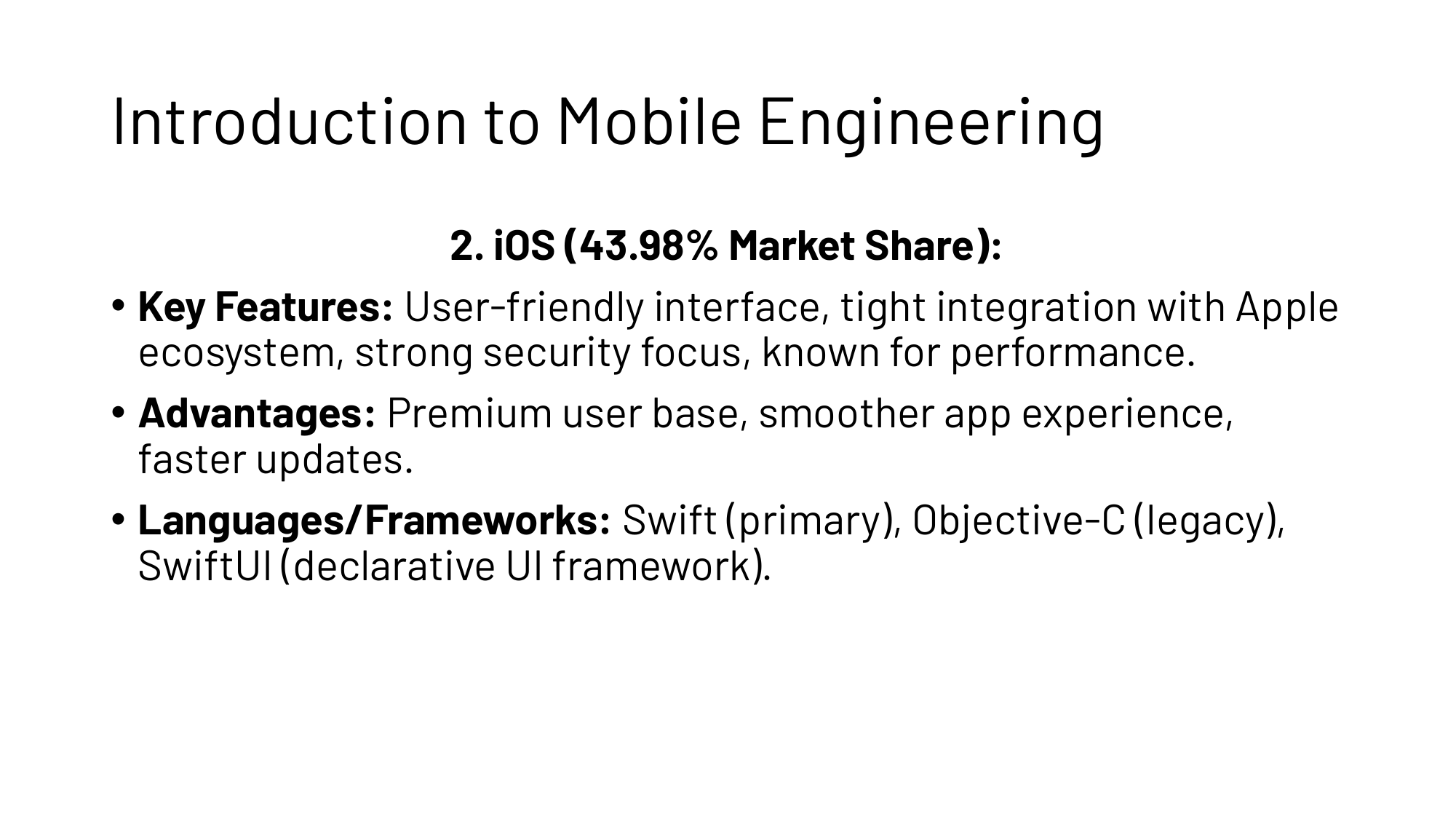

# Introduction to Mobile Engineering
2. iOS (43.98% Market Share):
Key Features: User-friendly interface, tight integration with Apple ecosystem, strong security focus, known for performance.
Advantages: Premium user base, smoother app experience, faster updates.
Languages/Frameworks: Swift (primary), Objective-C (legacy), SwiftUI (declarative UI framework).